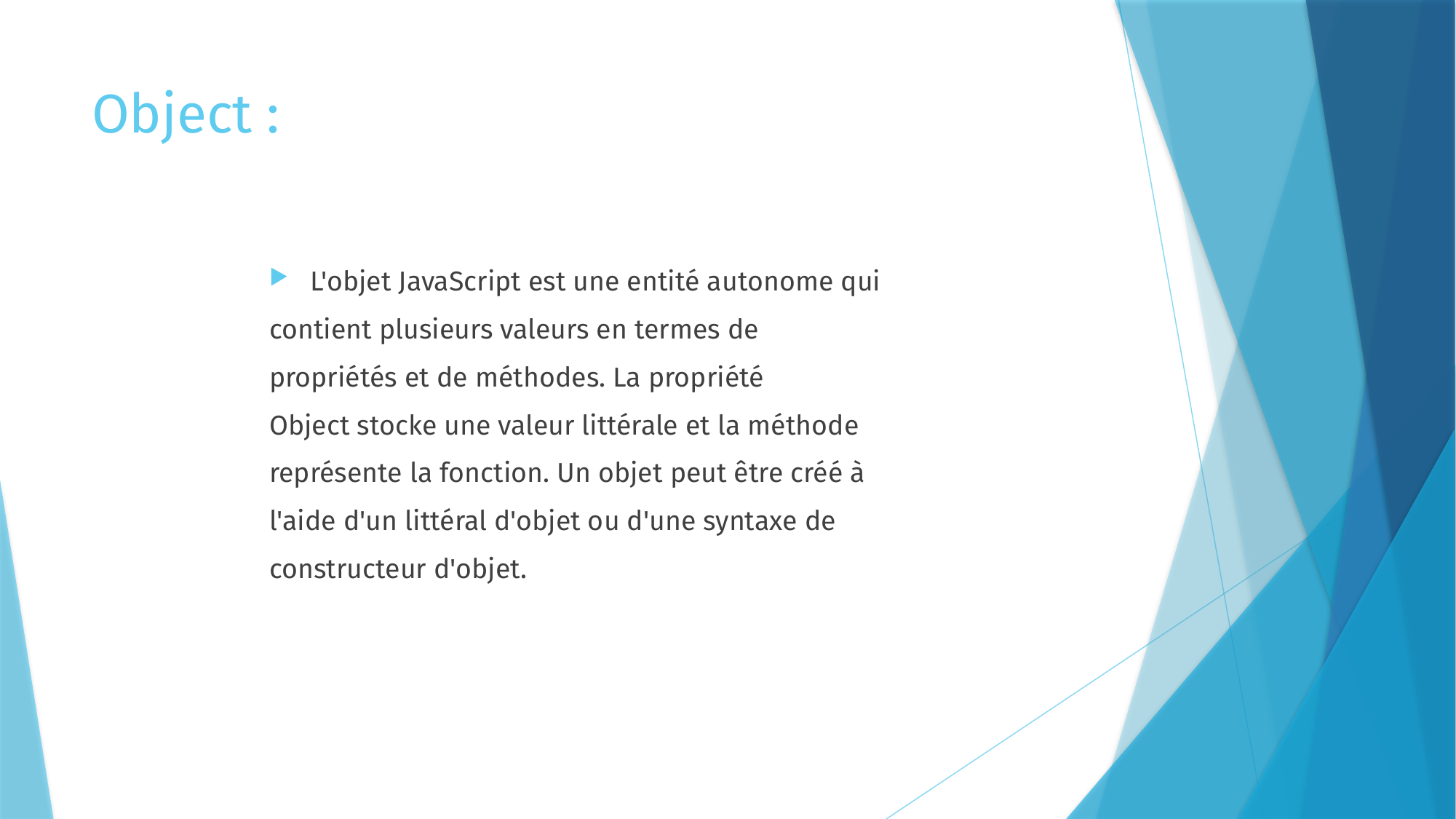

# Object :
L'objet JavaScript est une entité autonome qui
contient plusieurs valeurs en termes de
propriétés et de méthodes. La propriété
Object stocke une valeur littérale et la méthode
représente la fonction. Un objet peut être créé à
l'aide d'un littéral d'objet ou d'une syntaxe de
constructeur d'objet.